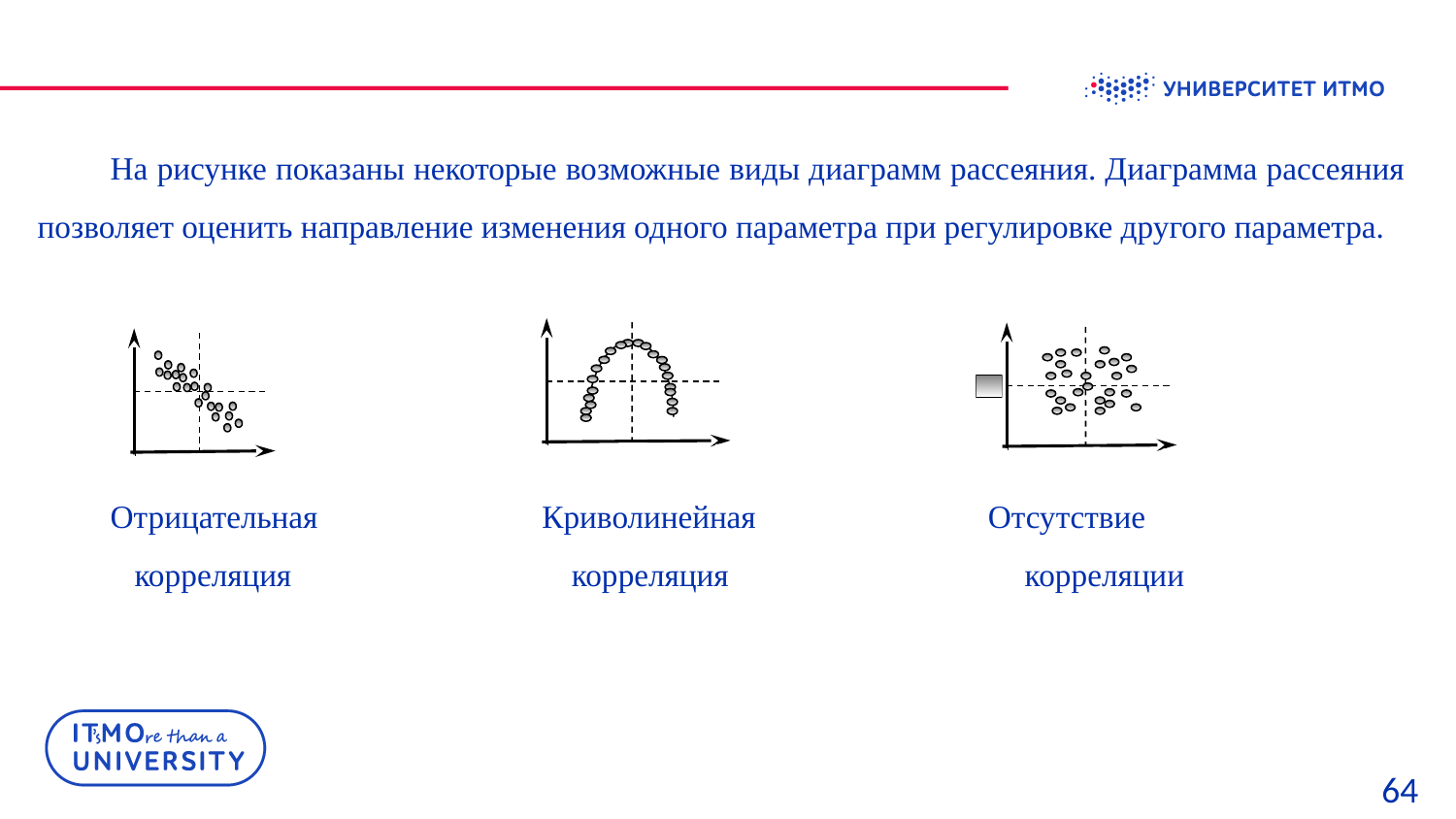

На рисунке показаны некоторые возможные виды диаграмм рассеяния. Диаграмма рассеяния позволяет оценить направление изменения одного параметра при регулировке другого параметра.

Отрицательная                            Криволинейная                             Отсутствие
   корреляция                                   корреляция                                     корреляции

64